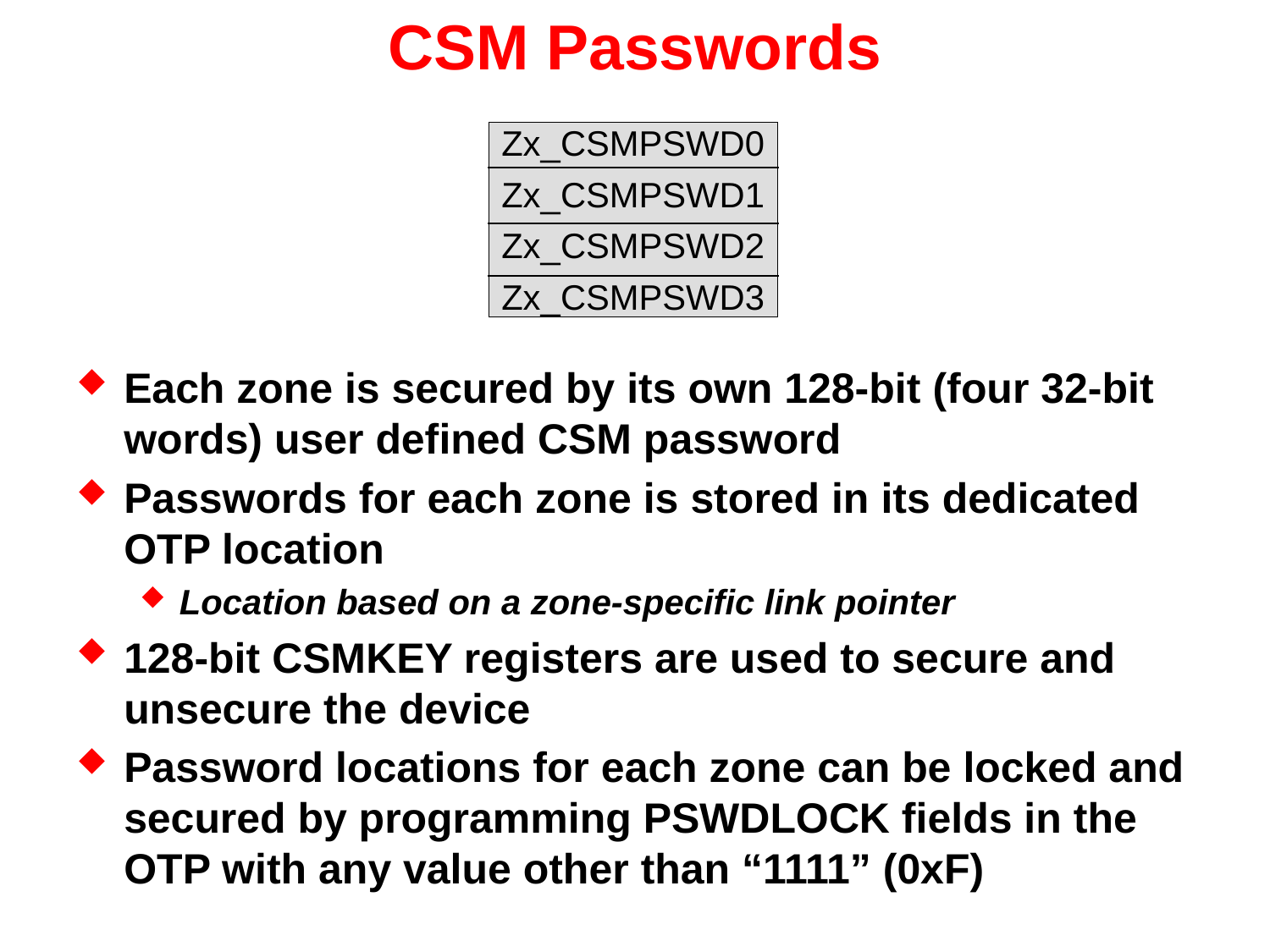

# CSM Passwords
Zx_CSMPSWD0
Zx_CSMPSWD1
Zx_CSMPSWD2
Zx_CSMPSWD3
Each zone is secured by its own 128-bit (four 32-bit words) user defined CSM password
Passwords for each zone is stored in its dedicated OTP location
Location based on a zone-specific link pointer
128-bit CSMKEY registers are used to secure and unsecure the device
Password locations for each zone can be locked and secured by programming PSWDLOCK fields in the OTP with any value other than “1111” (0xF)